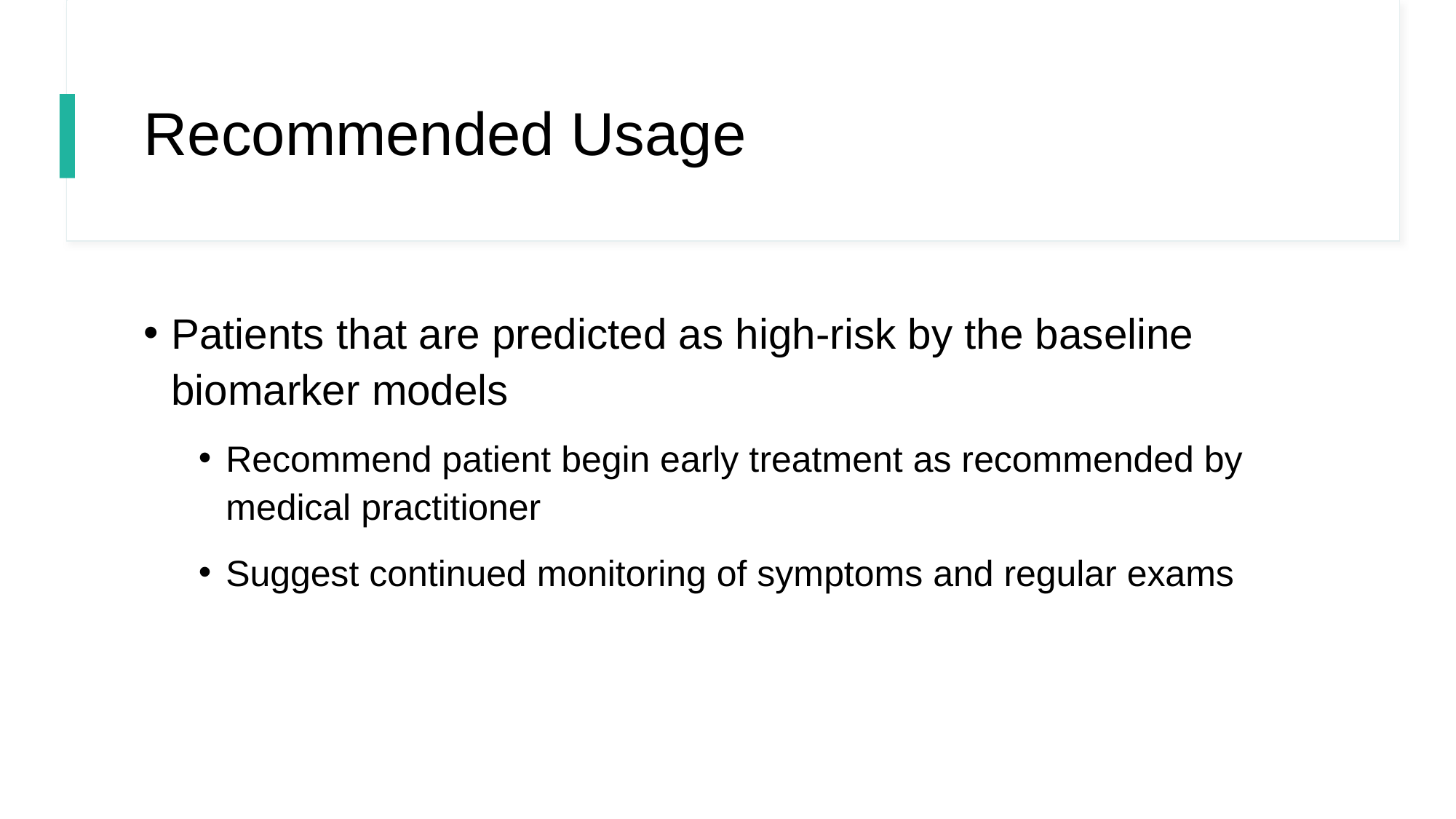

# Recommended Usage
Patients that are predicted as high-risk by the baseline biomarker models
Recommend patient begin early treatment as recommended by medical practitioner
Suggest continued monitoring of symptoms and regular exams